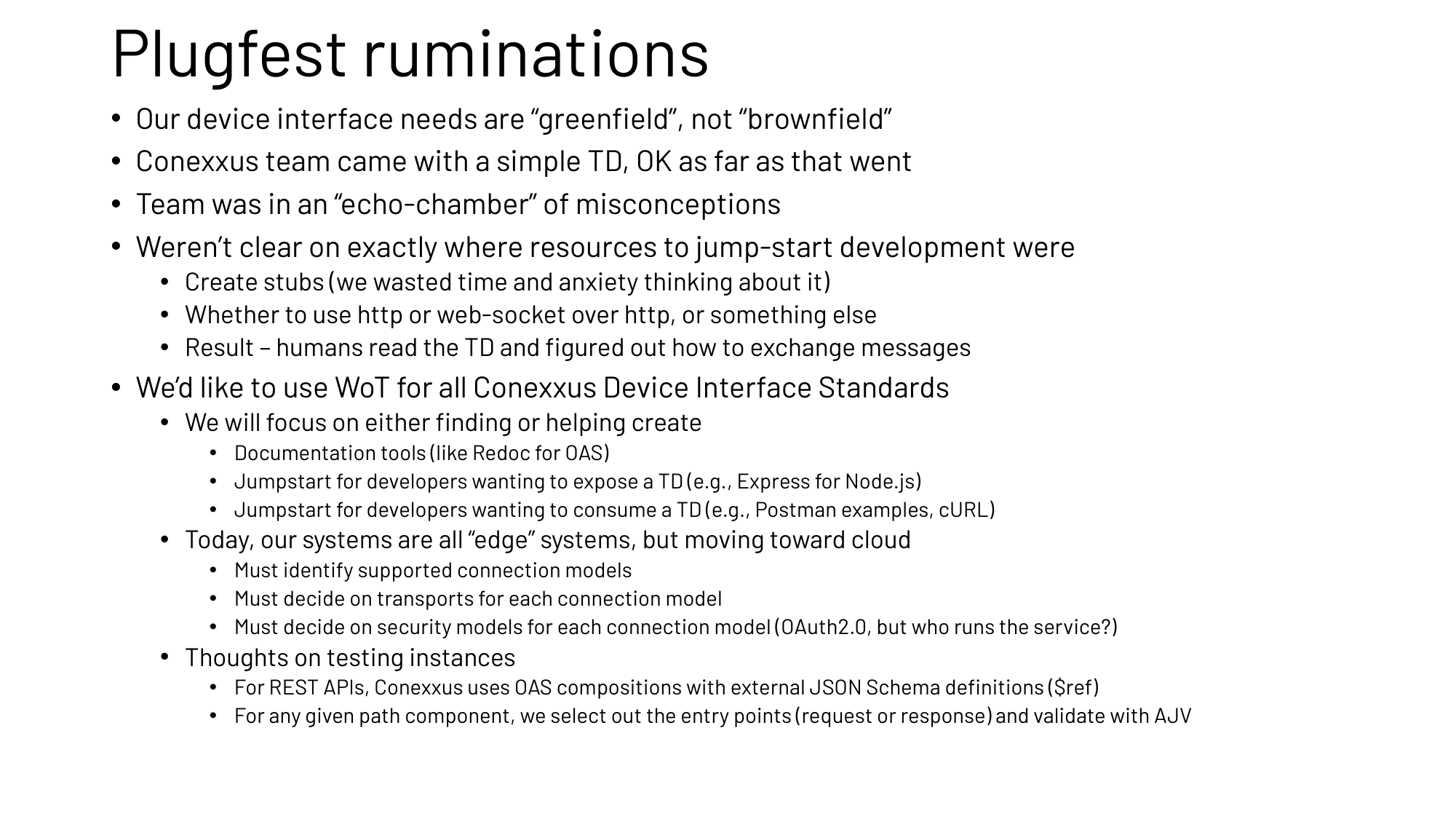

# Plugfest ruminations
Our device interface needs are “greenfield”, not “brownfield”
Conexxus team came with a simple TD, OK as far as that went
Team was in an “echo-chamber” of misconceptions
Weren’t clear on exactly where resources to jump-start development were
Create stubs (we wasted time and anxiety thinking about it)
Whether to use http or web-socket over http, or something else
Result – humans read the TD and figured out how to exchange messages
We’d like to use WoT for all Conexxus Device Interface Standards
We will focus on either finding or helping create
Documentation tools (like Redoc for OAS)
Jumpstart for developers wanting to expose a TD (e.g., Express for Node.js)
Jumpstart for developers wanting to consume a TD (e.g., Postman examples, cURL)
Today, our systems are all “edge” systems, but moving toward cloud
Must identify supported connection models
Must decide on transports for each connection model
Must decide on security models for each connection model (OAuth2.0, but who runs the service?)
Thoughts on testing instances
For REST APIs, Conexxus uses OAS compositions with external JSON Schema definitions ($ref)
For any given path component, we select out the entry points (request or response) and validate with AJV